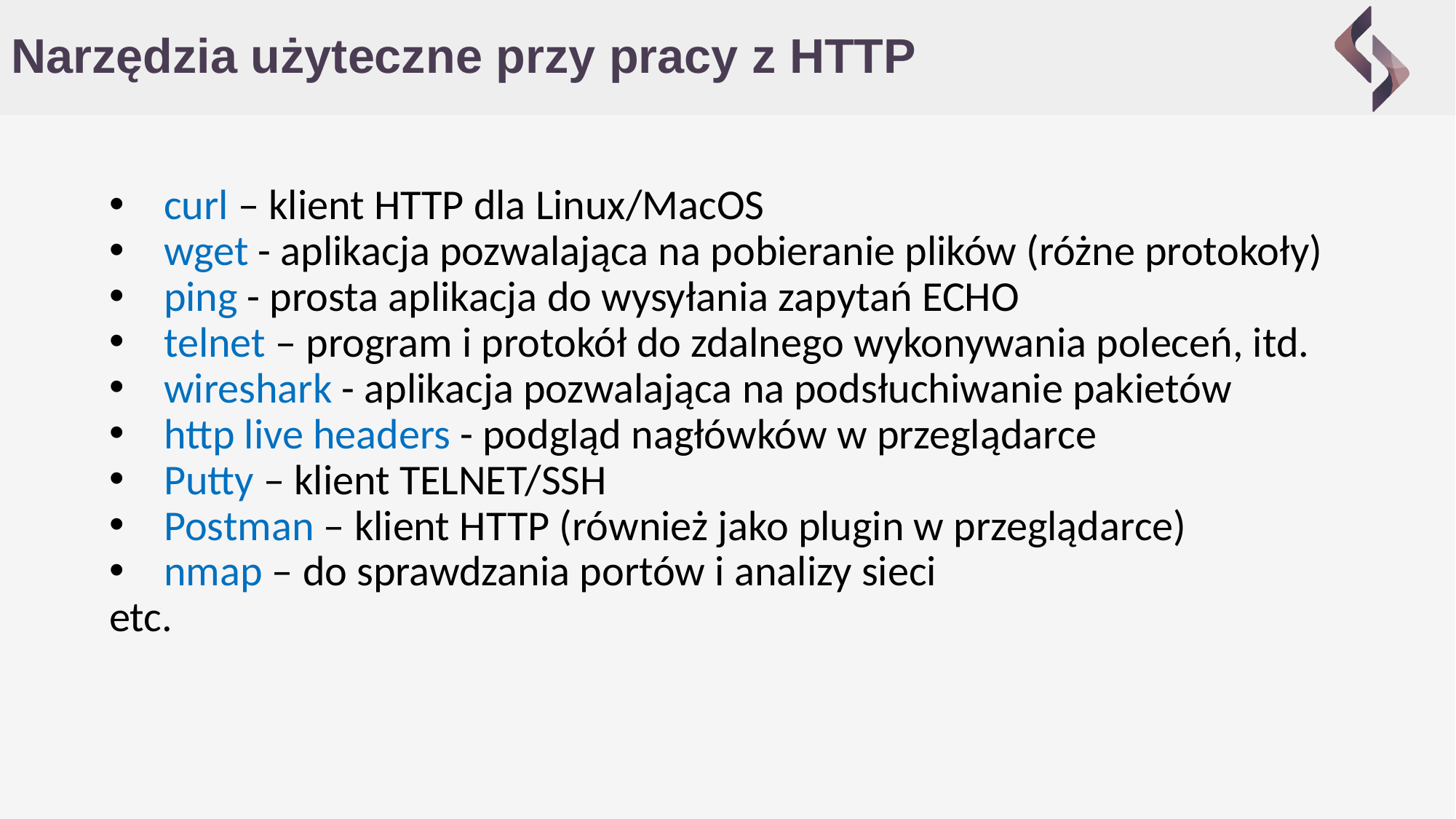

# Narzędzia użyteczne przy pracy z HTTP
curl – klient HTTP dla Linux/MacOS
wget - aplikacja pozwalająca na pobieranie plików (różne protokoły)
ping - prosta aplikacja do wysyłania zapytań ECHO
telnet – program i protokół do zdalnego wykonywania poleceń, itd.
wireshark - aplikacja pozwalająca na podsłuchiwanie pakietów
http live headers - podgląd nagłówków w przeglądarce
Putty – klient TELNET/SSH
Postman – klient HTTP (również jako plugin w przeglądarce)
nmap – do sprawdzania portów i analizy sieci
etc.